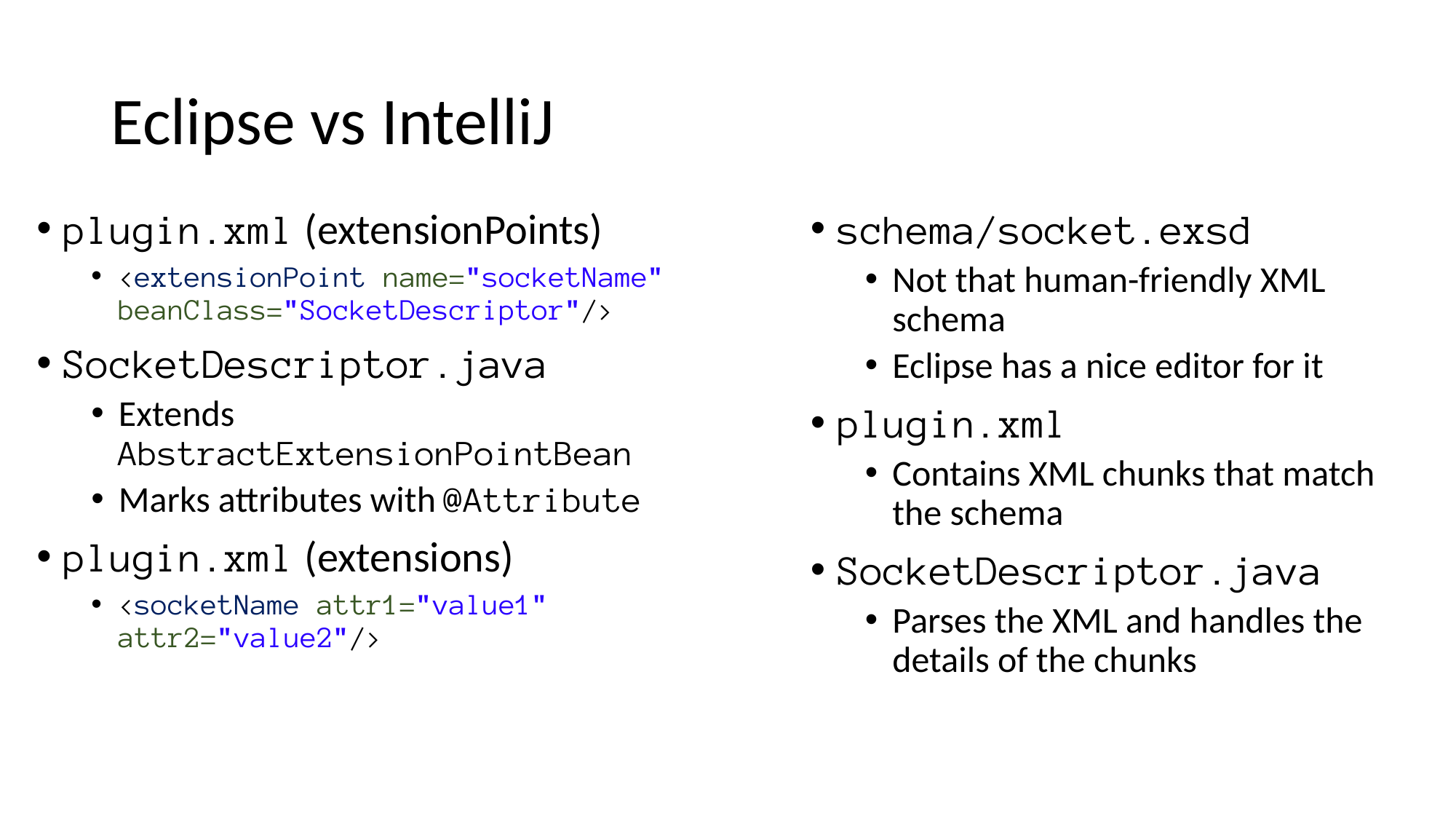

# Eclipse vs IntelliJ
plugin.xml (extensionPoints)
<extensionPoint name="socketName" beanClass="SocketDescriptor"/>
SocketDescriptor.java
Extends AbstractExtensionPointBean
Marks attributes with @Attribute
plugin.xml (extensions)
<socketName attr1="value1" attr2="value2"/>

schema/socket.exsd
Not that human-friendly XML schema
Eclipse has a nice editor for it
plugin.xml
Contains XML chunks that match the schema
SocketDescriptor.java
Parses the XML and handles the details of the chunks